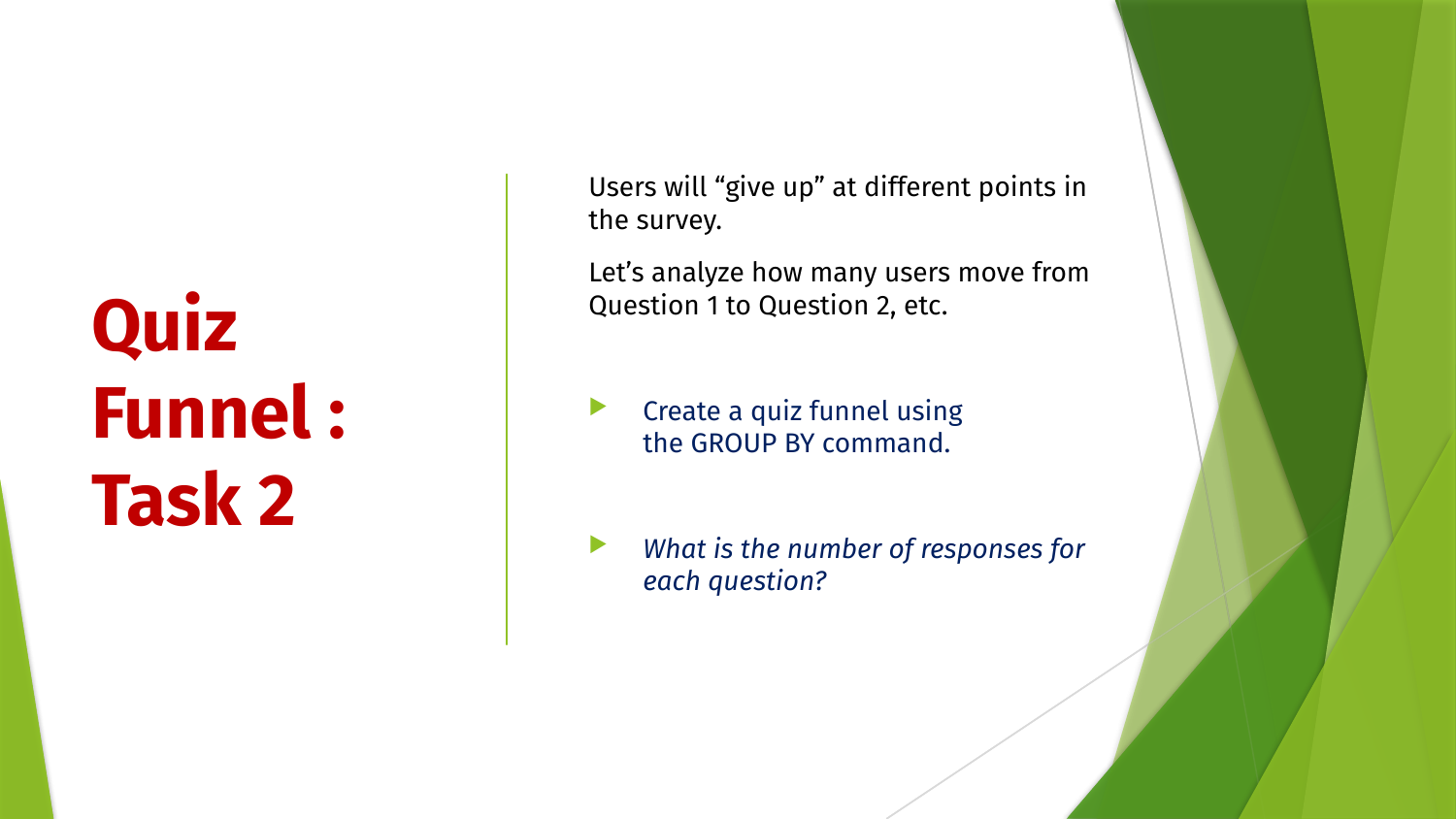

# Quiz Funnel : Task 2
Users will “give up” at different points in the survey.
Let’s analyze how many users move from Question 1 to Question 2, etc.

Create a quiz funnel using the GROUP BY command.

What is the number of responses for each question?